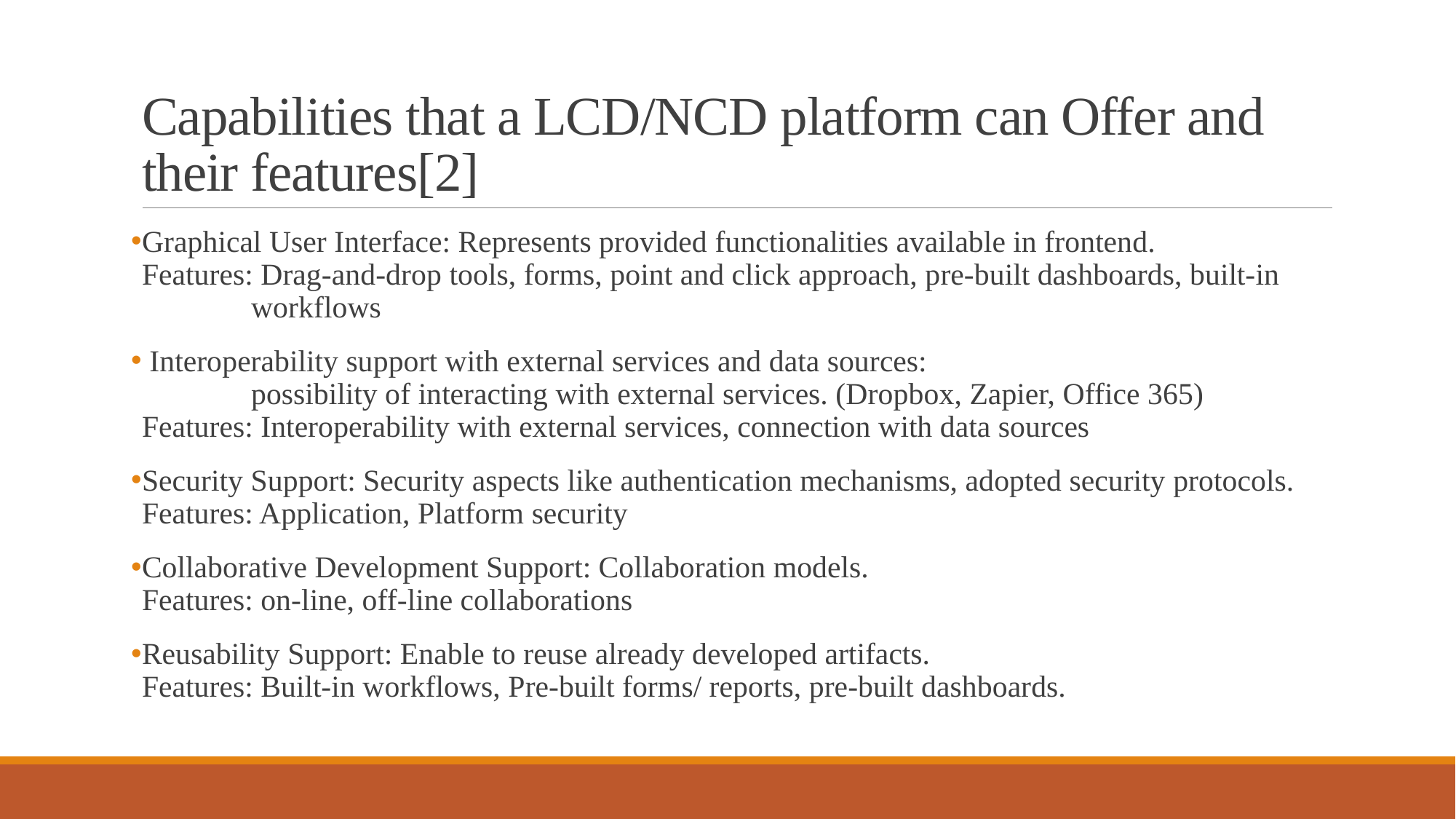

# Capabilities that a LCD/NCD platform can Offer and their features[2]
Graphical User Interface: Represents provided functionalities available in frontend.
Features: Drag-and-drop tools, forms, point and click approach, pre-built dashboards, built-in
	workflows
 Interoperability support with external services and data sources:
	possibility of interacting with external services. (Dropbox, Zapier, Office 365)
Features: Interoperability with external services, connection with data sources
Security Support: Security aspects like authentication mechanisms, adopted security protocols.
Features: Application, Platform security
Collaborative Development Support: Collaboration models.
Features: on-line, off-line collaborations
Reusability Support: Enable to reuse already developed artifacts.
Features: Built-in workflows, Pre-built forms/ reports, pre-built dashboards.